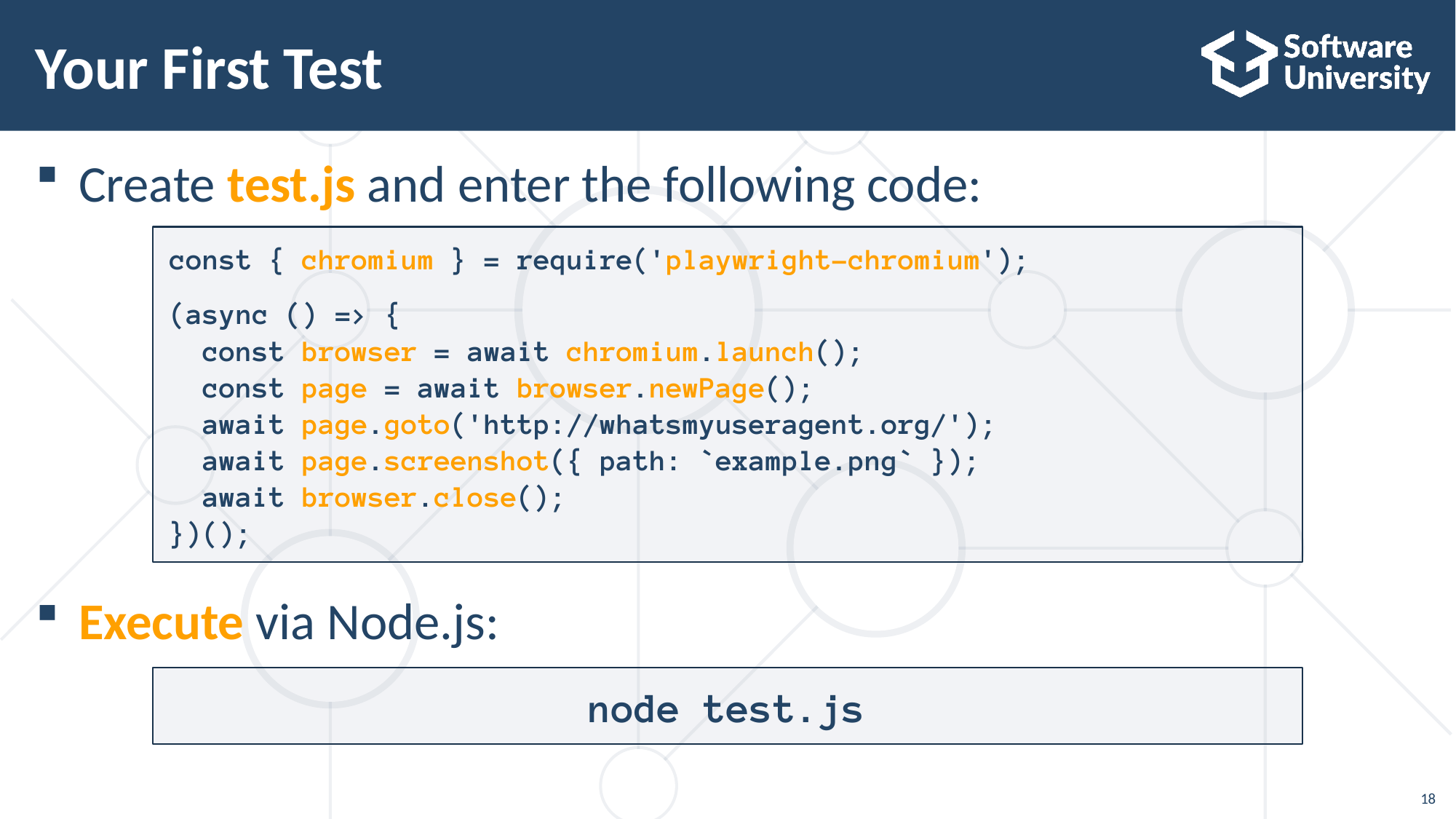

# Your First Test
Create test.js and enter the following code:
Execute via Node.js:
const { chromium } = require('playwright-chromium');
(async () => {
  const browser = await chromium.launch();
  const page = await browser.newPage();
  await page.goto('http://whatsmyuseragent.org/');
  await page.screenshot({ path: `example.png` });
  await browser.close();
})();
node test.js
18